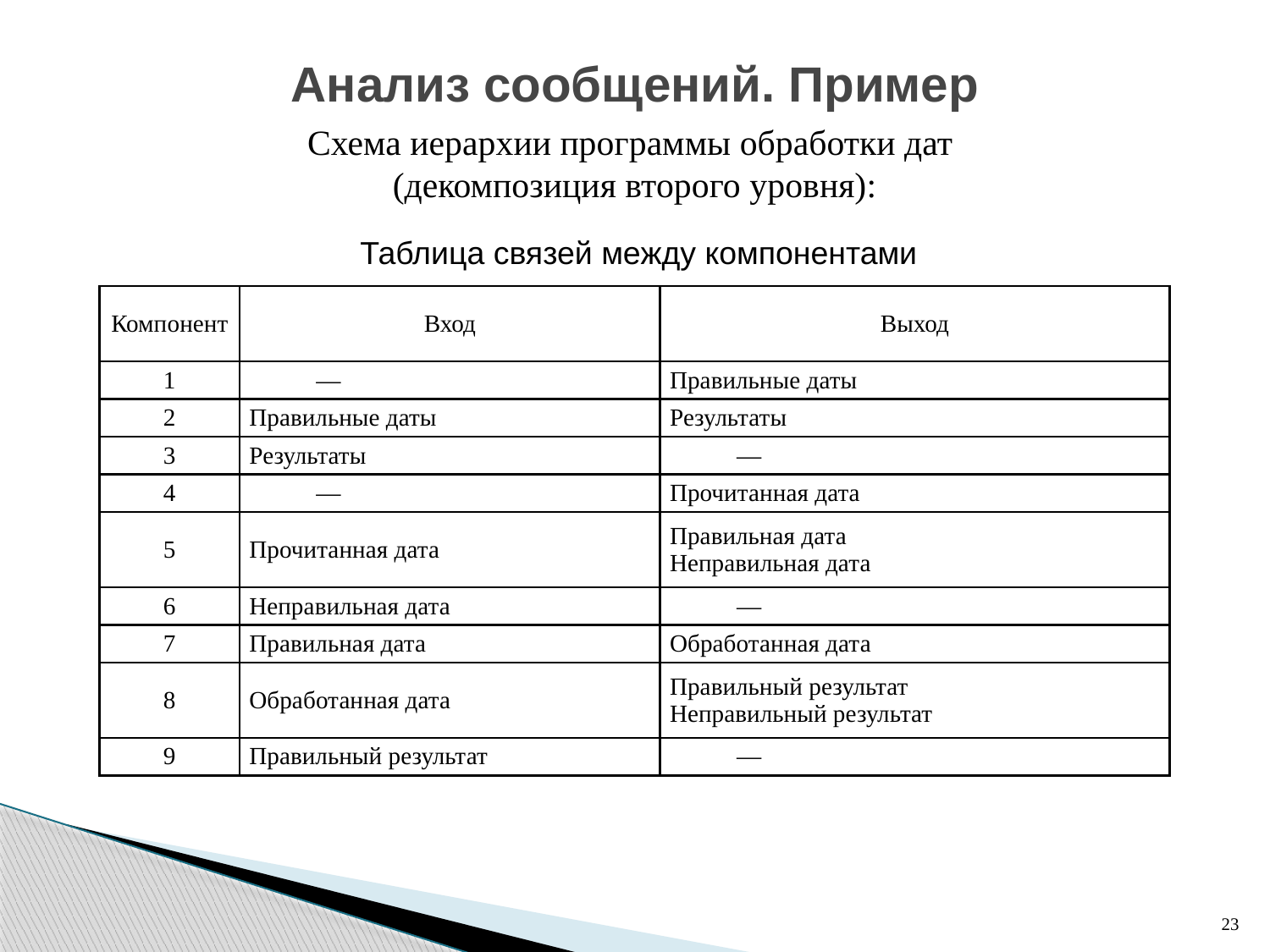

# Анализ сообщений. Пример
Схема иерархии программы обработки дат
(декомпозиция второго уровня):
Таблица связей между компонентами

| Компонент | Вход | Выход |
| --- | --- | --- |
| 1 | — | Правильные даты |
| 2 | Правильные даты | Результаты |
| 3 | Результаты | — |
| 4 | — | Прочитанная дата |
| 5 | Прочитанная дата | Правильная дата Неправильная дата |
| 6 | Неправильная дата | — |
| 7 | Правильная дата | Обработанная дата |
| 8 | Обработанная дата | Правильный результат Неправильный результат |
| 9 | Правильный результат | — |
23